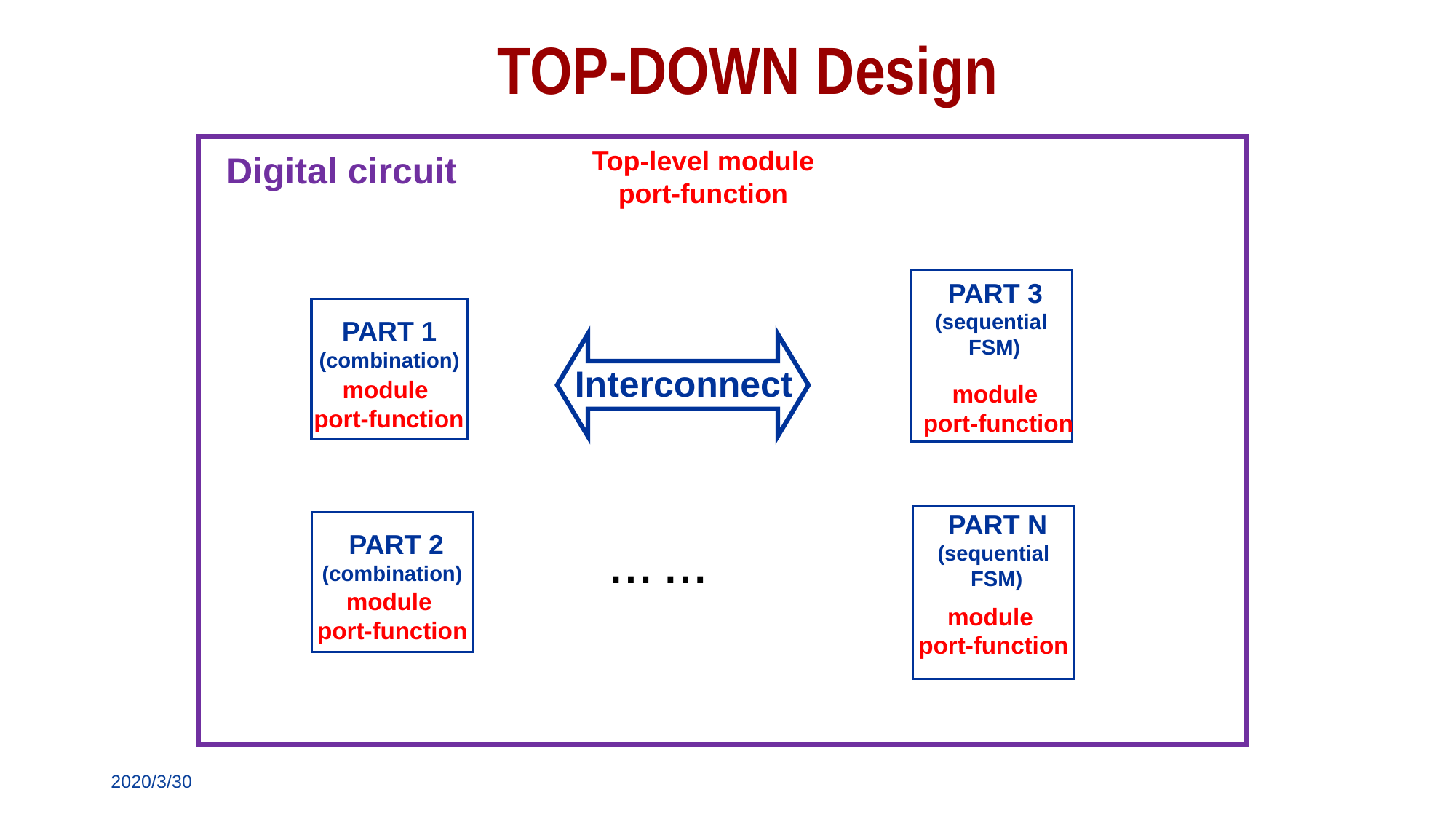

# TOP-DOWN Design

Top-level module
port-function
Digital circuit
 PART 3
(sequential
 FSM)

PART 1
(combination)

Interconnect
module
port-function
module
port-function
 PART N
(sequential
 FSM)

 PART 2
(combination)

……
module
port-function
module
port-function
2020/3/30
13